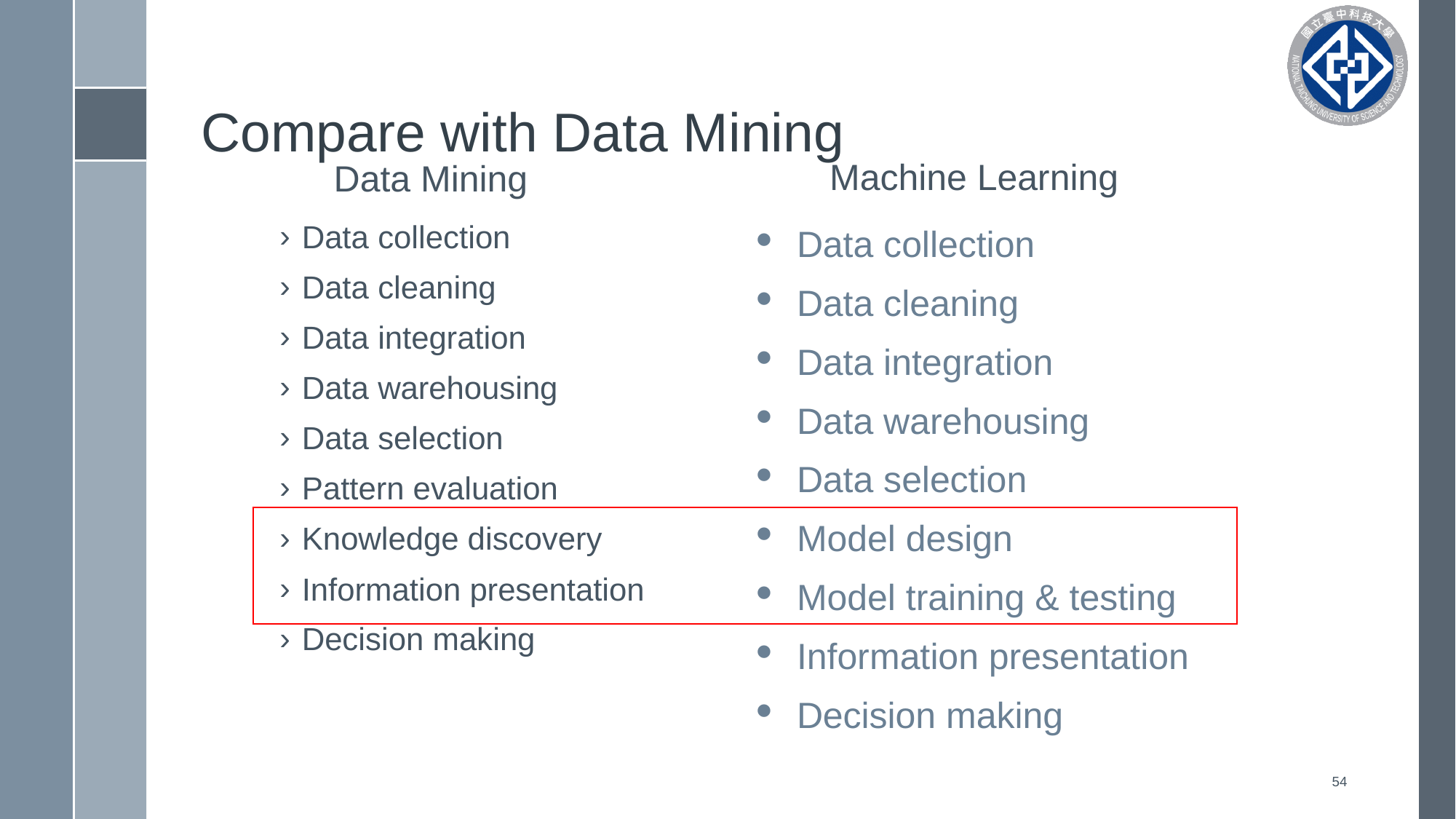

# Compare with Data Mining
Machine Learning
Data Mining
Data collection
Data cleaning
Data integration
Data warehousing
Data selection
Pattern evaluation
Knowledge discovery
Information presentation
Decision making

Data collection
Data cleaning
Data integration
Data warehousing
Data selection
Model design
Model training & testing
Information presentation
Decision making

54